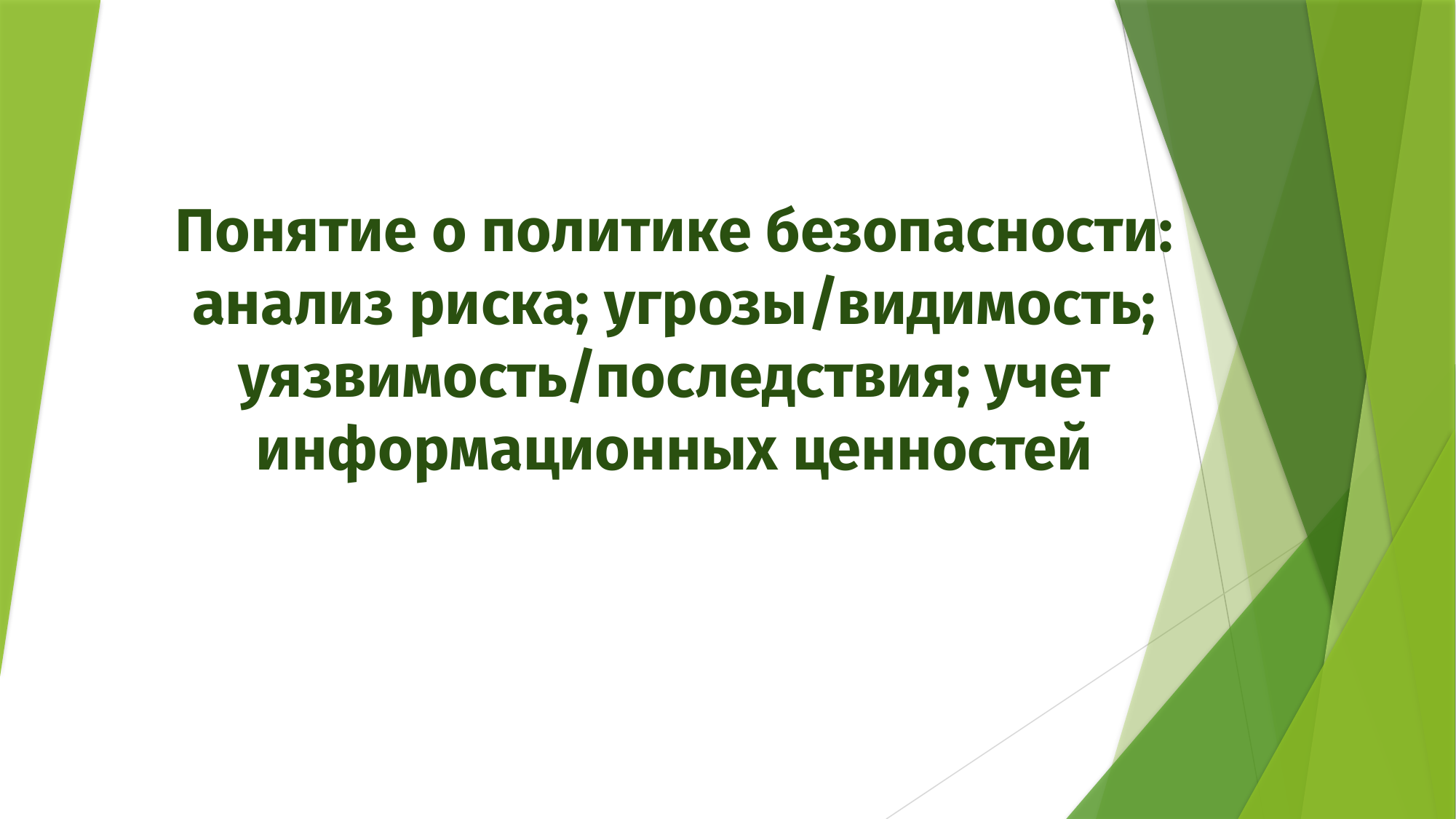

# Понятие о политике безопасности: анализ риска; угрозы/видимость; уязвимость/последствия; учет информационных ценностей